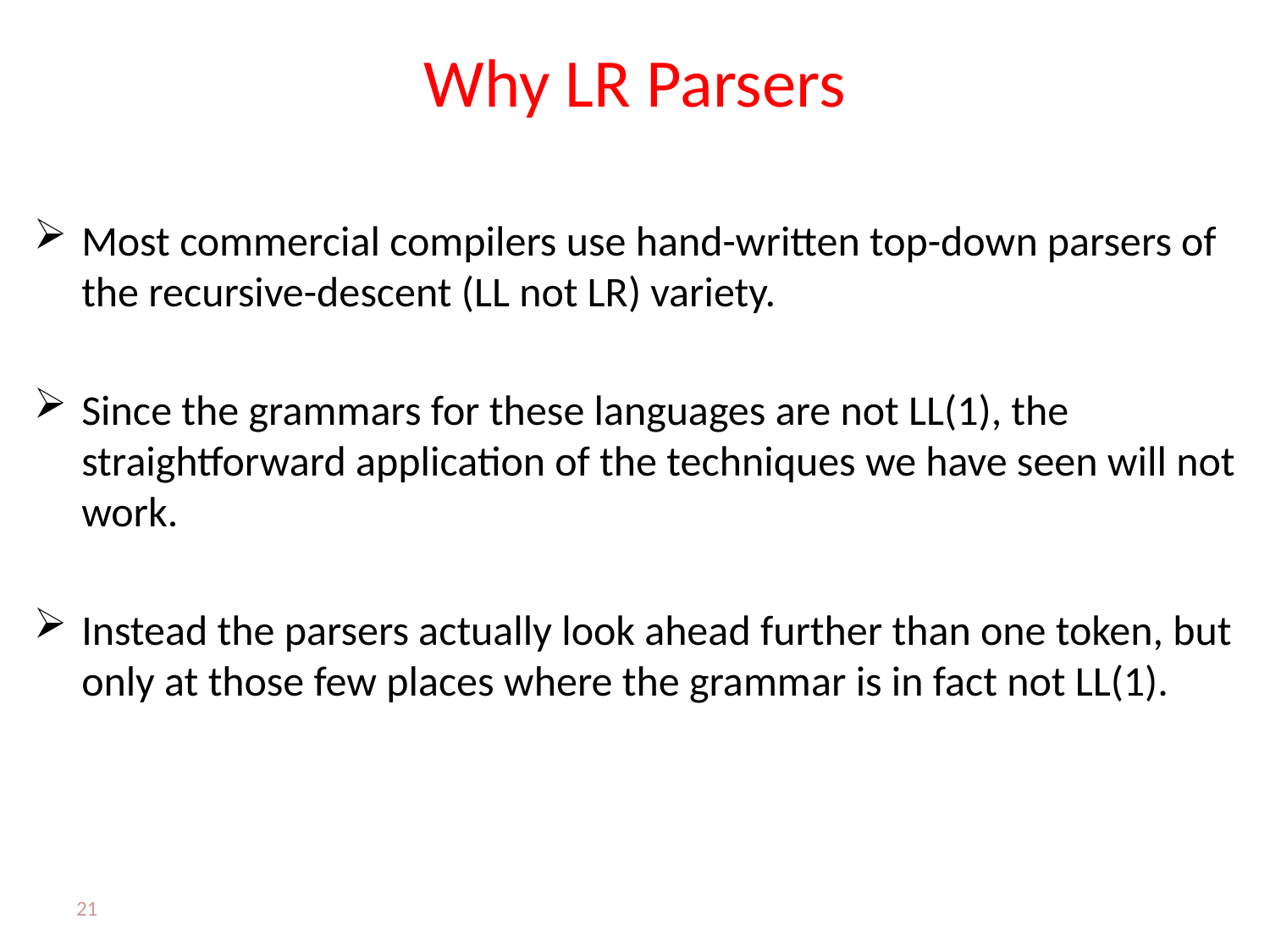

# Why LR Parsers

Most commercial compilers use hand-written top-down parsers of the recursive-descent (LL not LR) variety.

Since the grammars for these languages are not LL(1), the straightforward application of the techniques we have seen will not work.

Instead the parsers actually look ahead further than one token, but only at those few places where the grammar is in fact not LL(1).

21